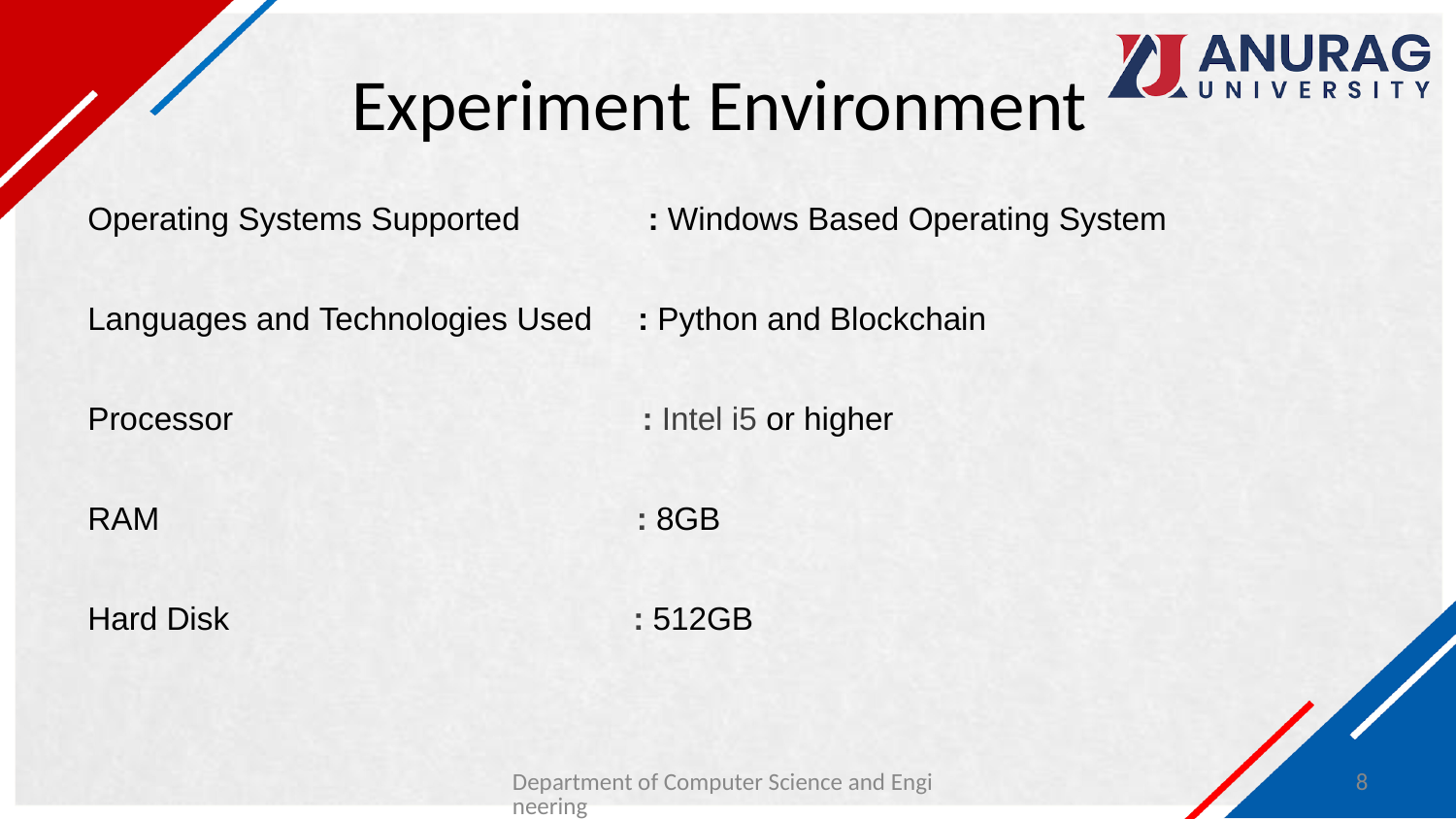

# Experiment Environment
Operating Systems Supported         : Windows Based Operating System
Languages and Technologies Used     : Python and Blockchain
Processor                 : Intel i5 or higher
RAM                      : 8GB
Hard Disk                   : 512GB

Department of Computer Science and Engineering
8